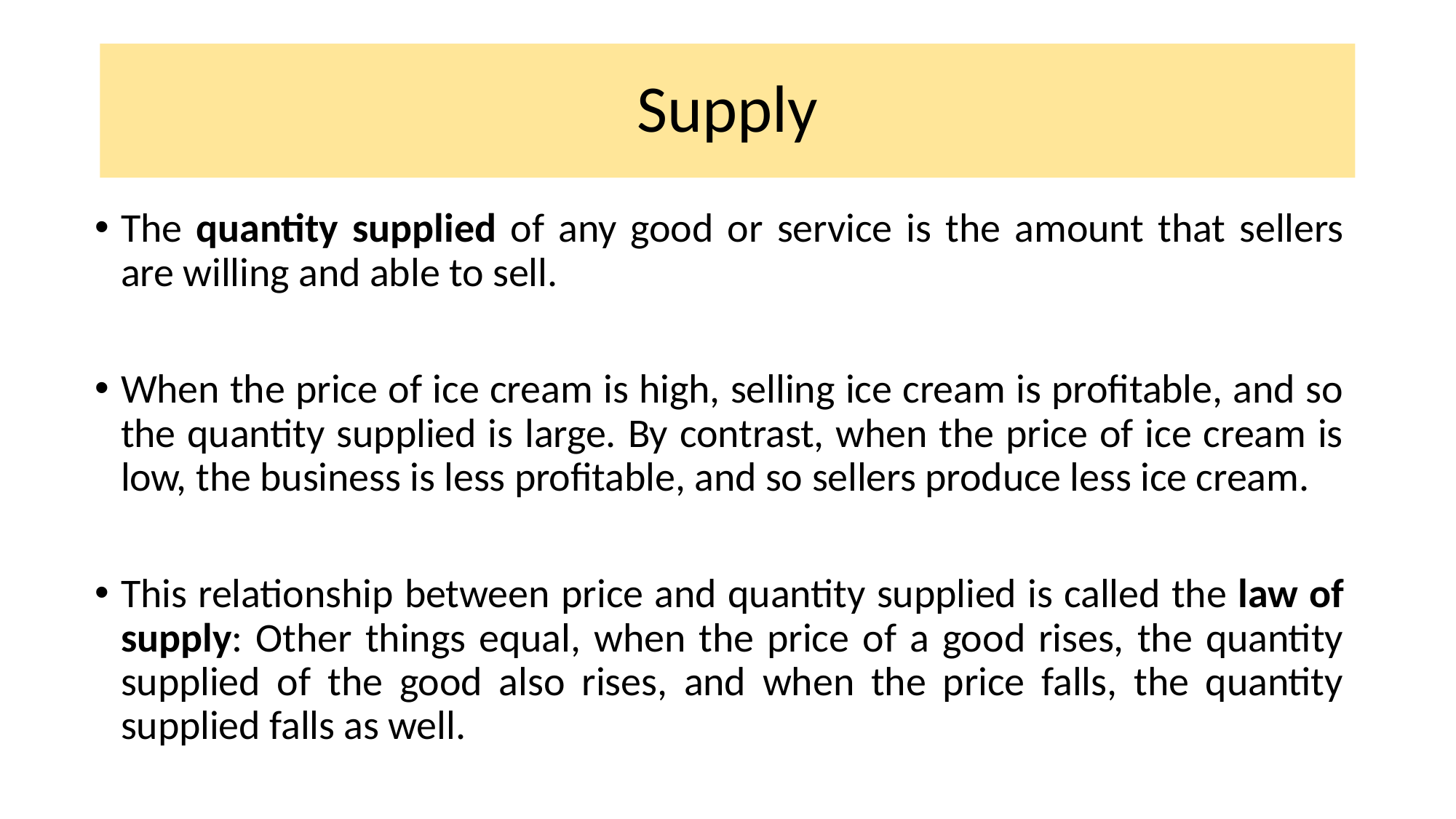

# Supply
The quantity supplied of any good or service is the amount that sellers are willing and able to sell.

When the price of ice cream is high, selling ice cream is profitable, and so the quantity supplied is large. By contrast, when the price of ice cream is low, the business is less profitable, and so sellers produce less ice cream.

This relationship between price and quantity supplied is called the law of supply: Other things equal, when the price of a good rises, the quantity supplied of the good also rises, and when the price falls, the quantity supplied falls as well.